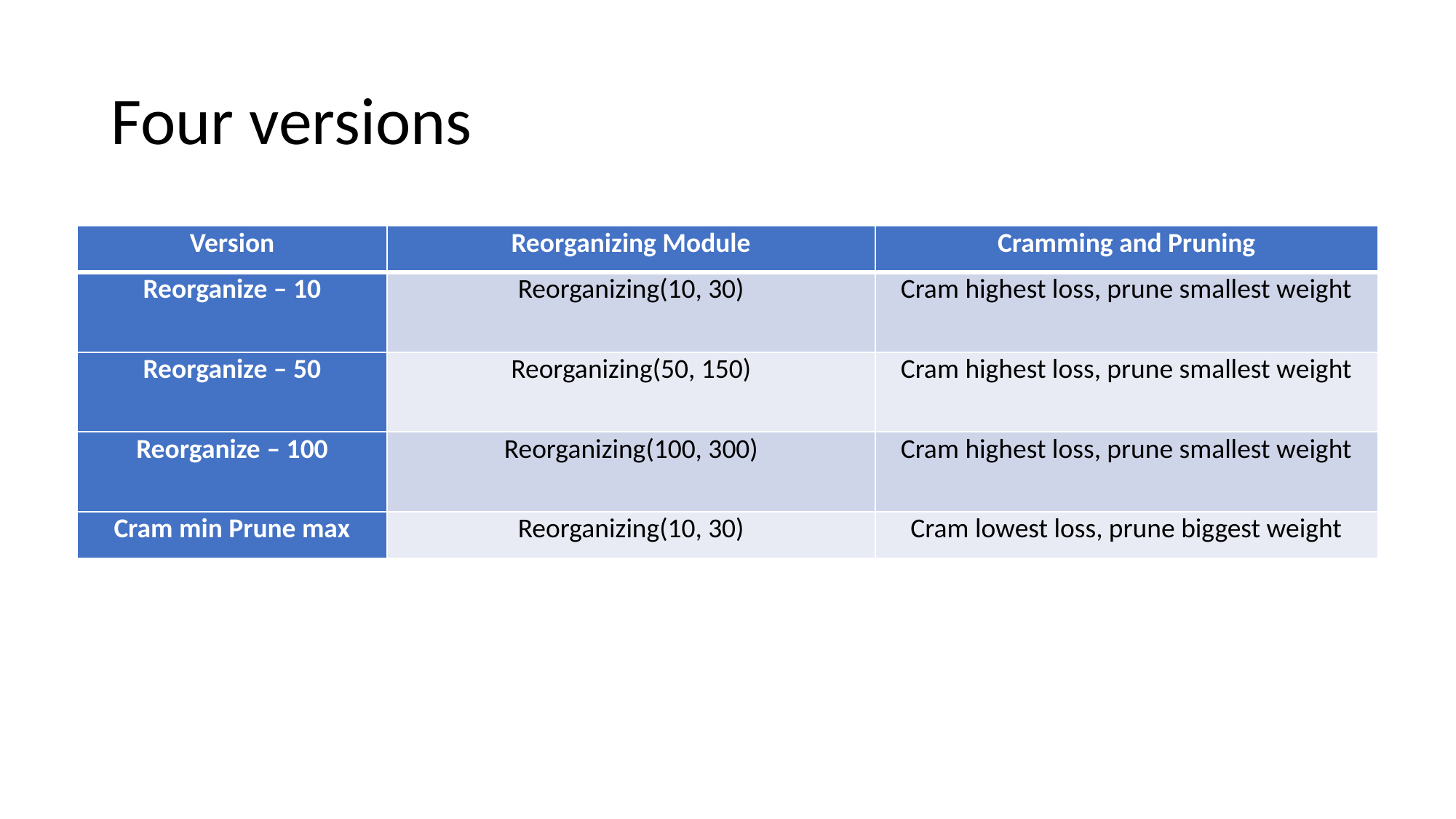

# Four versions
| Version | Reorganizing Module | Cramming and Pruning |
| --- | --- | --- |
| Reorganize – 10 | Reorganizing(10, 30) | Cram highest loss, prune smallest weight |
| Reorganize – 50 | Reorganizing(50, 150) | Cram highest loss, prune smallest weight |
| Reorganize – 100 | Reorganizing(100, 300) | Cram highest loss, prune smallest weight |
| Cram min Prune max | Reorganizing(10, 30) | Cram lowest loss, prune biggest weight |